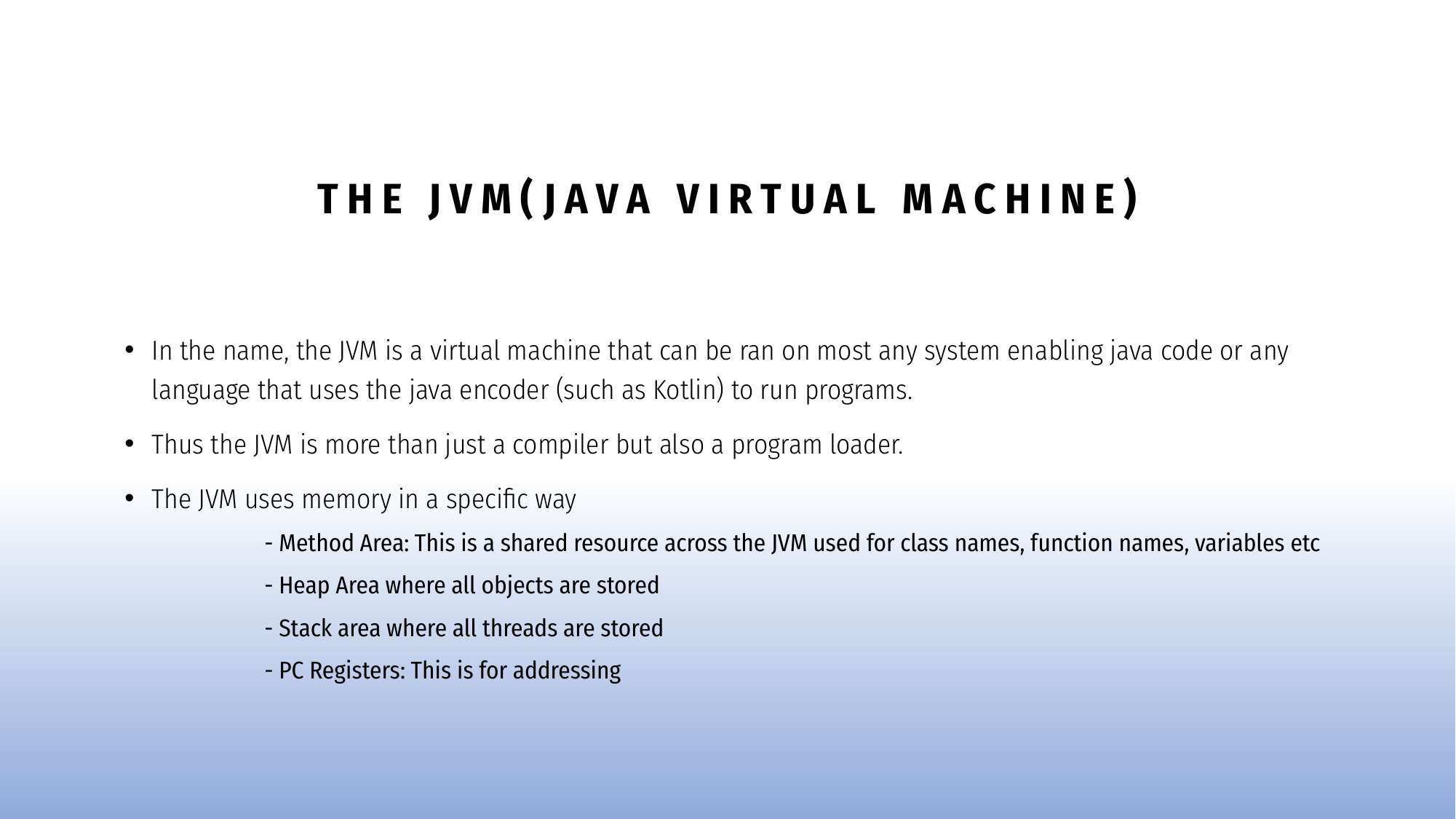

# The JVM(Java Virtual Machine)

In the name, the JVM is a virtual machine that can be ran on most any system enabling java code or any language that uses the java encoder (such as Kotlin) to run programs.
Thus the JVM is more than just a compiler but also a program loader.
The JVM uses memory in a specific way
	- Method Area: This is a shared resource across the JVM used for class names, function names, variables etc
	- Heap Area where all objects are stored
	- Stack area where all threads are stored
	- PC Registers: This is for addressing